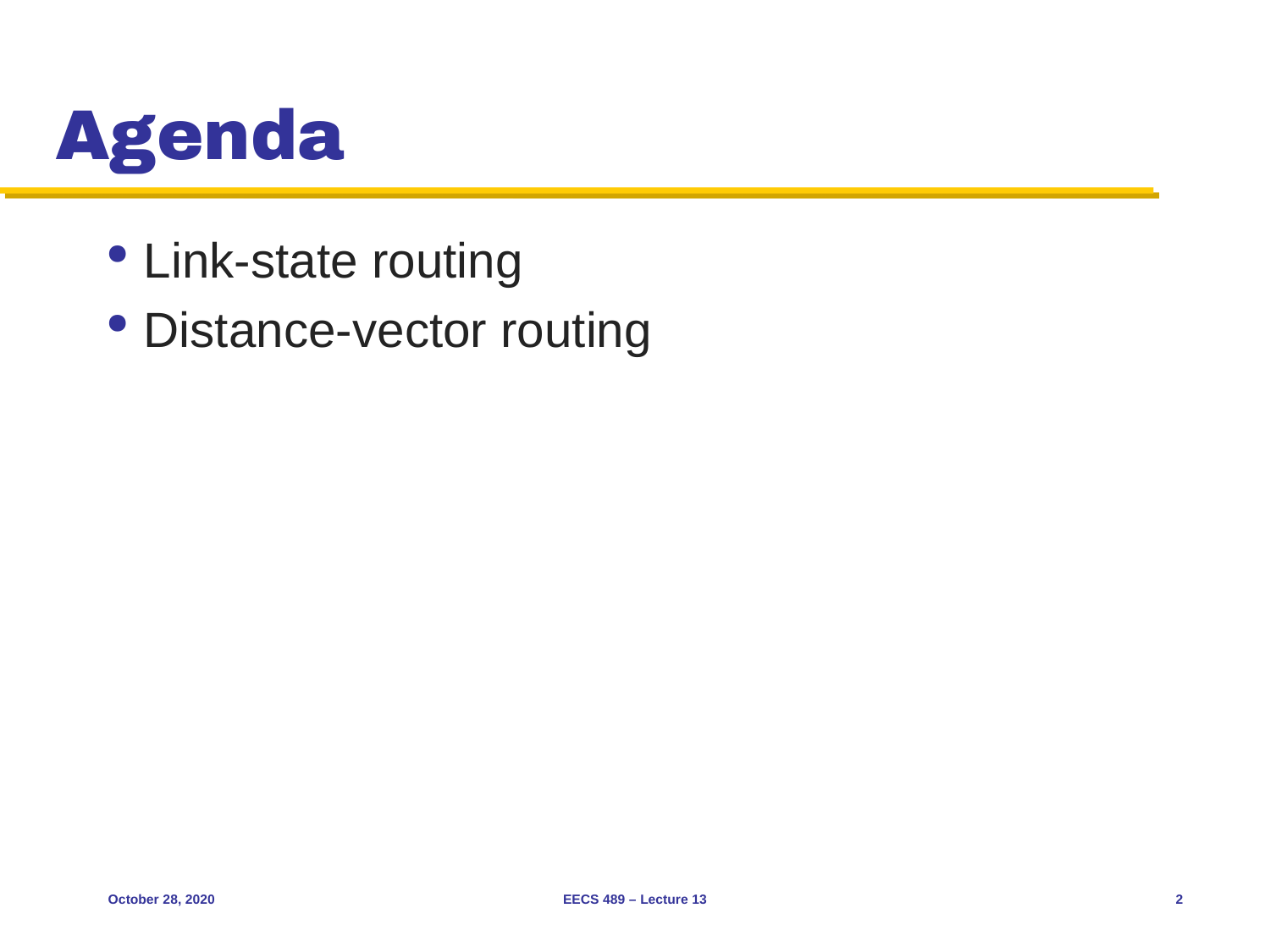

# Agenda
Link-state routing
Distance-vector routing
October 28, 2020
EECS 489 – Lecture 13
2